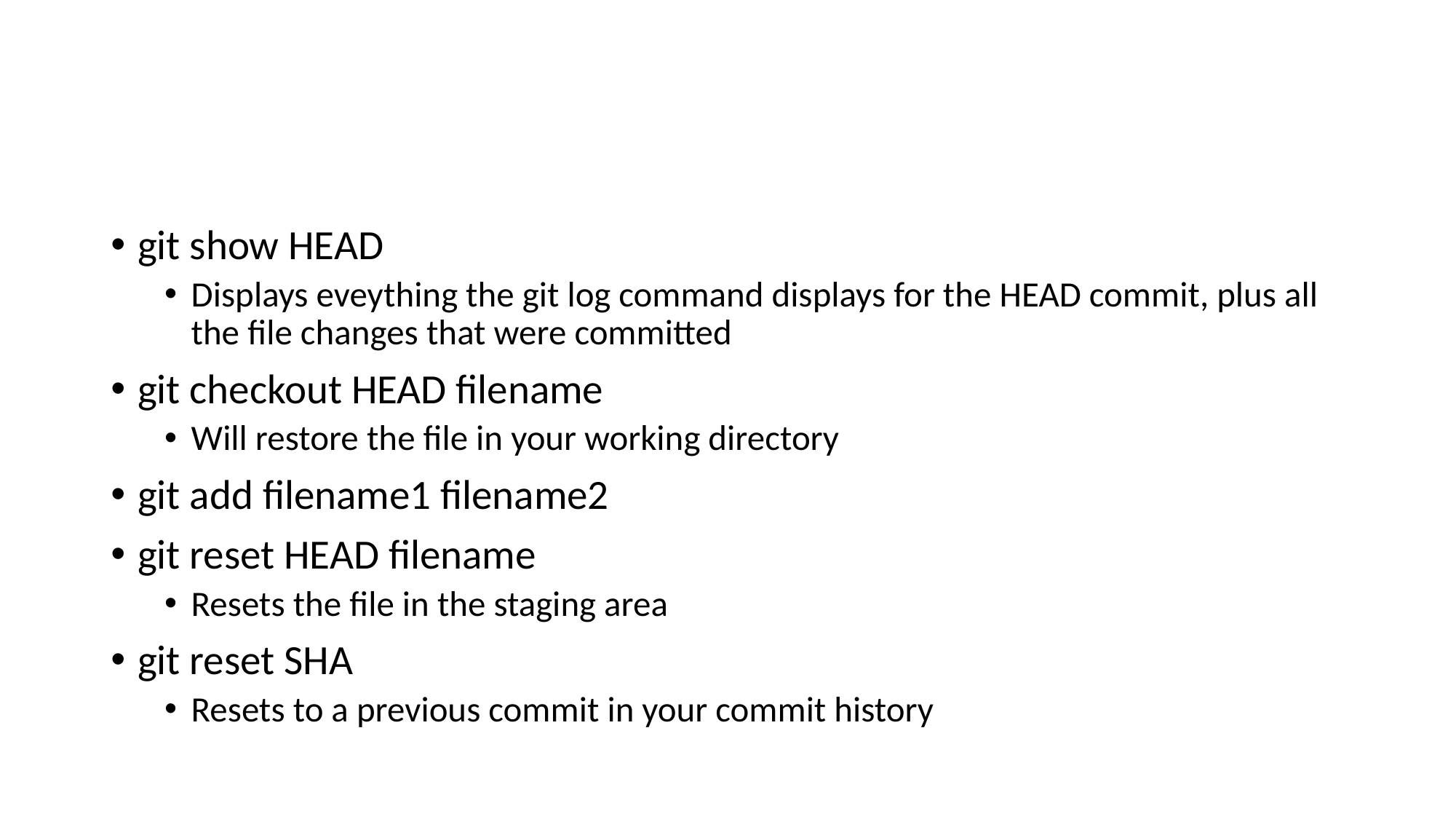

#
git show HEAD
Displays eveything the git log command displays for the HEAD commit, plus all the file changes that were committed
git checkout HEAD filename
Will restore the file in your working directory
git add filename1 filename2
git reset HEAD filename
Resets the file in the staging area
git reset SHA
Resets to a previous commit in your commit history